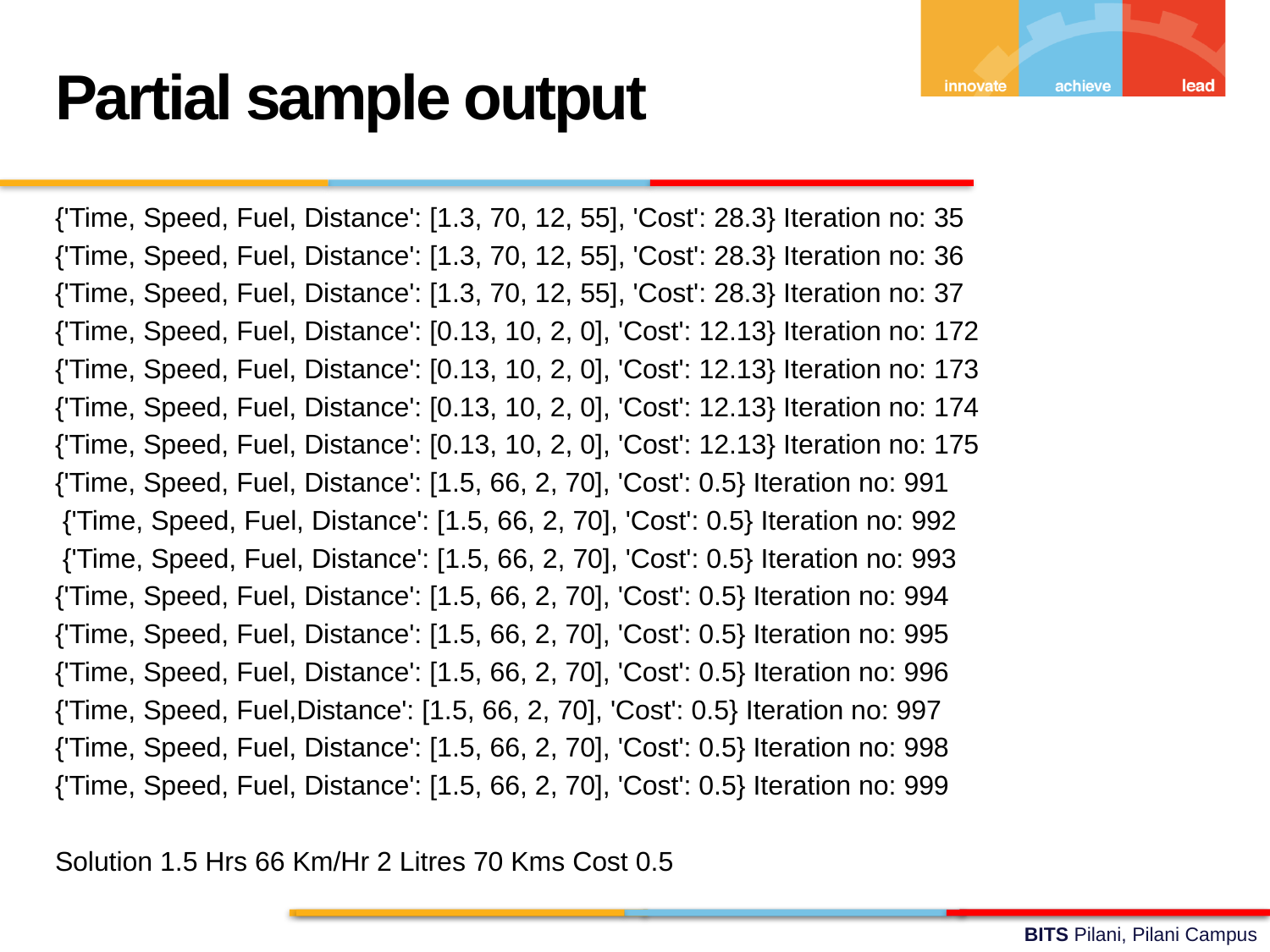

Partial sample output
{'Time, Speed, Fuel, Distance': [1.3, 70, 12, 55], 'Cost': 28.3} Iteration no: 35
{'Time, Speed, Fuel, Distance': [1.3, 70, 12, 55], 'Cost': 28.3} Iteration no: 36
{'Time, Speed, Fuel, Distance': [1.3, 70, 12, 55], 'Cost': 28.3} Iteration no: 37
{'Time, Speed, Fuel, Distance': [0.13, 10, 2, 0], 'Cost': 12.13} Iteration no: 172
{'Time, Speed, Fuel, Distance': [0.13, 10, 2, 0], 'Cost': 12.13} Iteration no: 173
{'Time, Speed, Fuel, Distance': [0.13, 10, 2, 0], 'Cost': 12.13} Iteration no: 174
{'Time, Speed, Fuel, Distance': [0.13, 10, 2, 0], 'Cost': 12.13} Iteration no: 175
{'Time, Speed, Fuel, Distance': [1.5, 66, 2, 70], 'Cost': 0.5} Iteration no: 991
 {'Time, Speed, Fuel, Distance': [1.5, 66, 2, 70], 'Cost': 0.5} Iteration no: 992
 {'Time, Speed, Fuel, Distance': [1.5, 66, 2, 70], 'Cost': 0.5} Iteration no: 993
{'Time, Speed, Fuel, Distance': [1.5, 66, 2, 70], 'Cost': 0.5} Iteration no: 994
{'Time, Speed, Fuel, Distance': [1.5, 66, 2, 70], 'Cost': 0.5} Iteration no: 995
{'Time, Speed, Fuel, Distance': [1.5, 66, 2, 70], 'Cost': 0.5} Iteration no: 996
{'Time, Speed, Fuel,Distance': [1.5, 66, 2, 70], 'Cost': 0.5} Iteration no: 997
{'Time, Speed, Fuel, Distance': [1.5, 66, 2, 70], 'Cost': 0.5} Iteration no: 998
{'Time, Speed, Fuel, Distance': [1.5, 66, 2, 70], 'Cost': 0.5} Iteration no: 999

Solution 1.5 Hrs 66 Km/Hr 2 Litres 70 Kms Cost 0.5